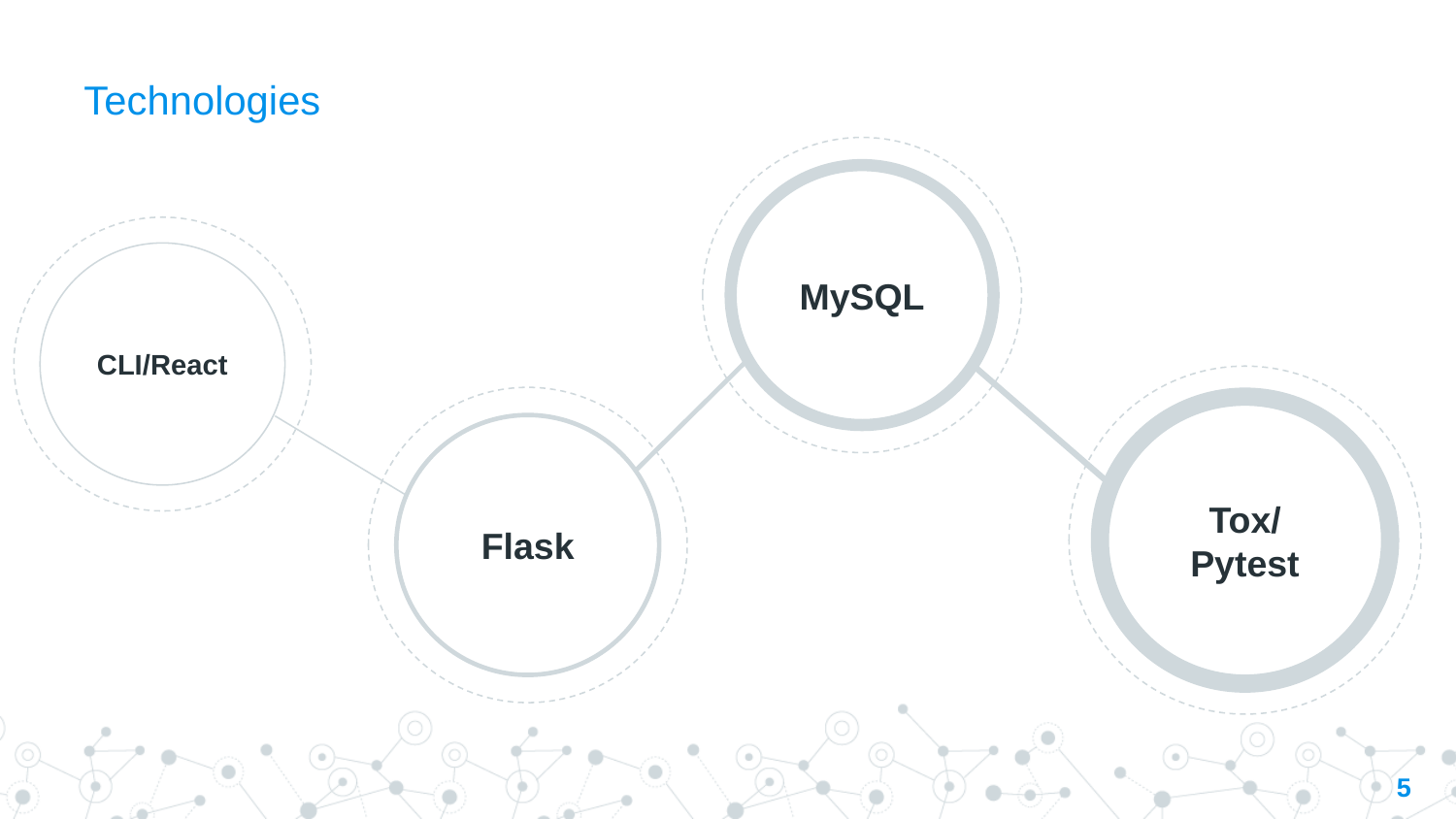

# Technologies

MySQL

CLI/React

Tox/Pytest
Flask
5